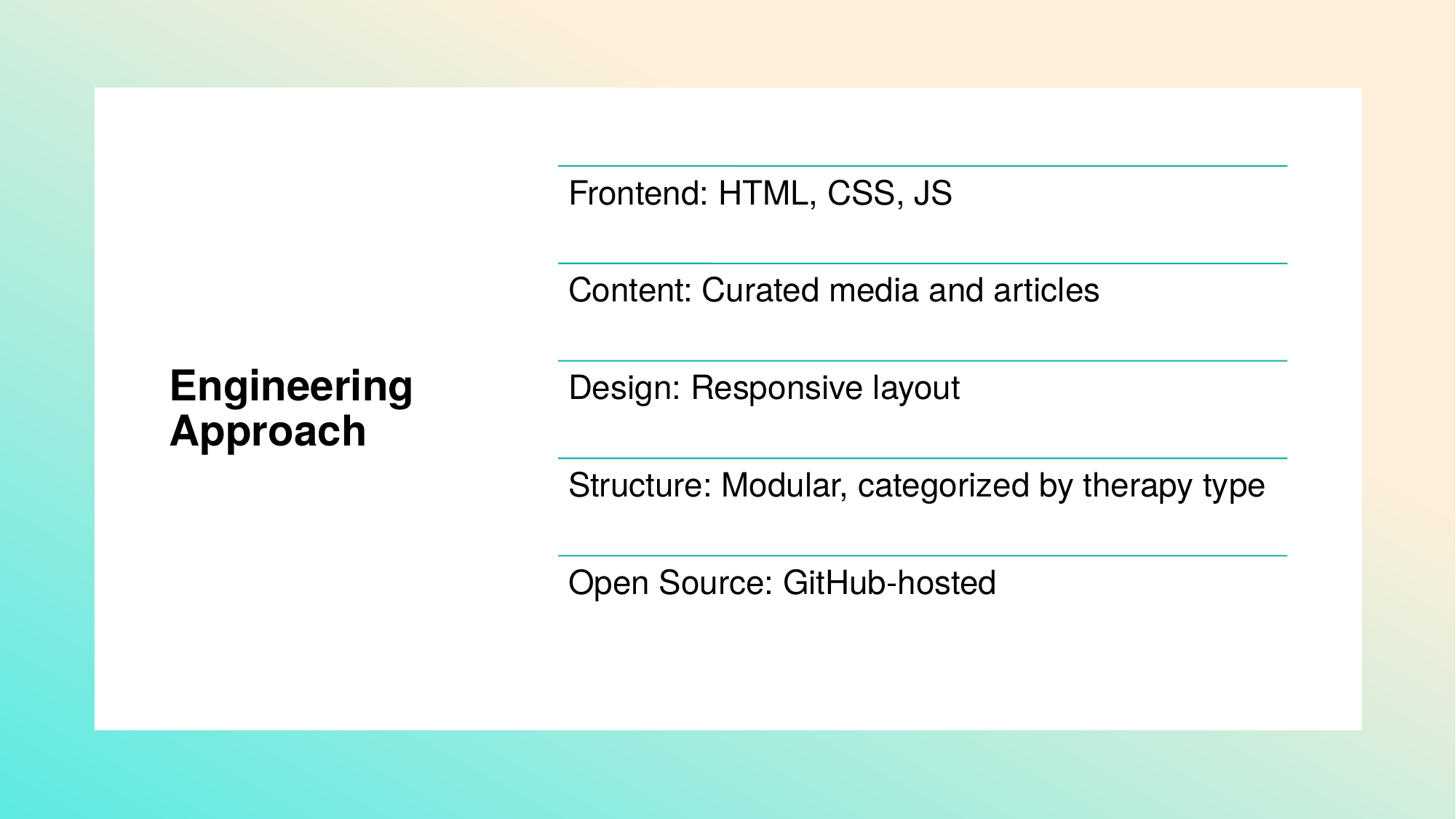

Frontend: HTML, CSS, JS
Content: Curated media and articles
Design: Responsive layout
Structure: Modular, categorized by therapy type
Open Source: GitHub-hosted
# Engineering Approach